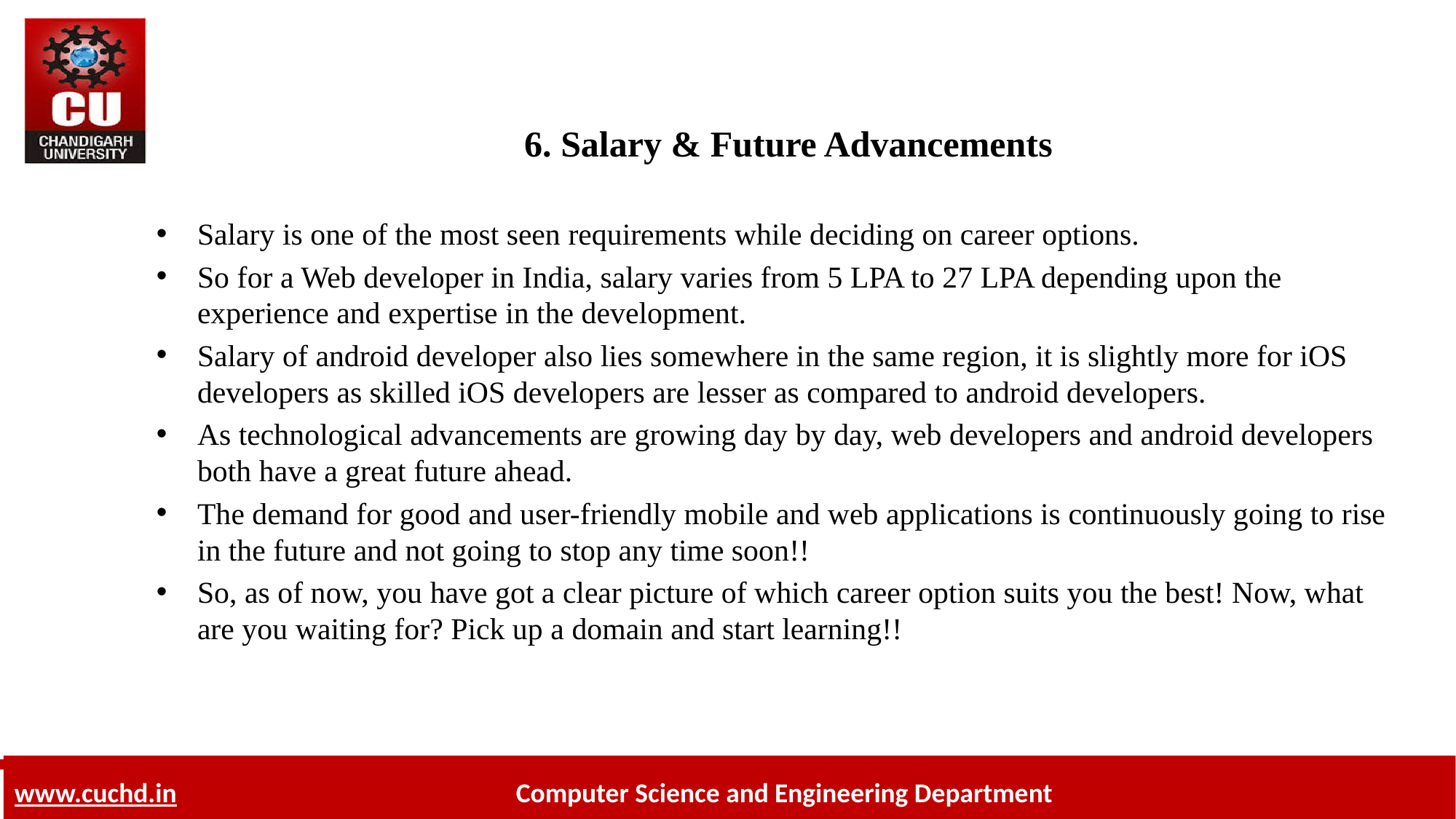

# 6. Salary & Future Advancements
Salary is one of the most seen requirements while deciding on career options.
So for a Web developer in India, salary varies from 5 LPA to 27 LPA depending upon the experience and expertise in the development.
Salary of android developer also lies somewhere in the same region, it is slightly more for iOS developers as skilled iOS developers are lesser as compared to android developers.
As technological advancements are growing day by day, web developers and android developers both have a great future ahead.
The demand for good and user-friendly mobile and web applications is continuously going to rise in the future and not going to stop any time soon!!
So, as of now, you have got a clear picture of which career option suits you the best! Now, what are you waiting for? Pick up a domain and start learning!!